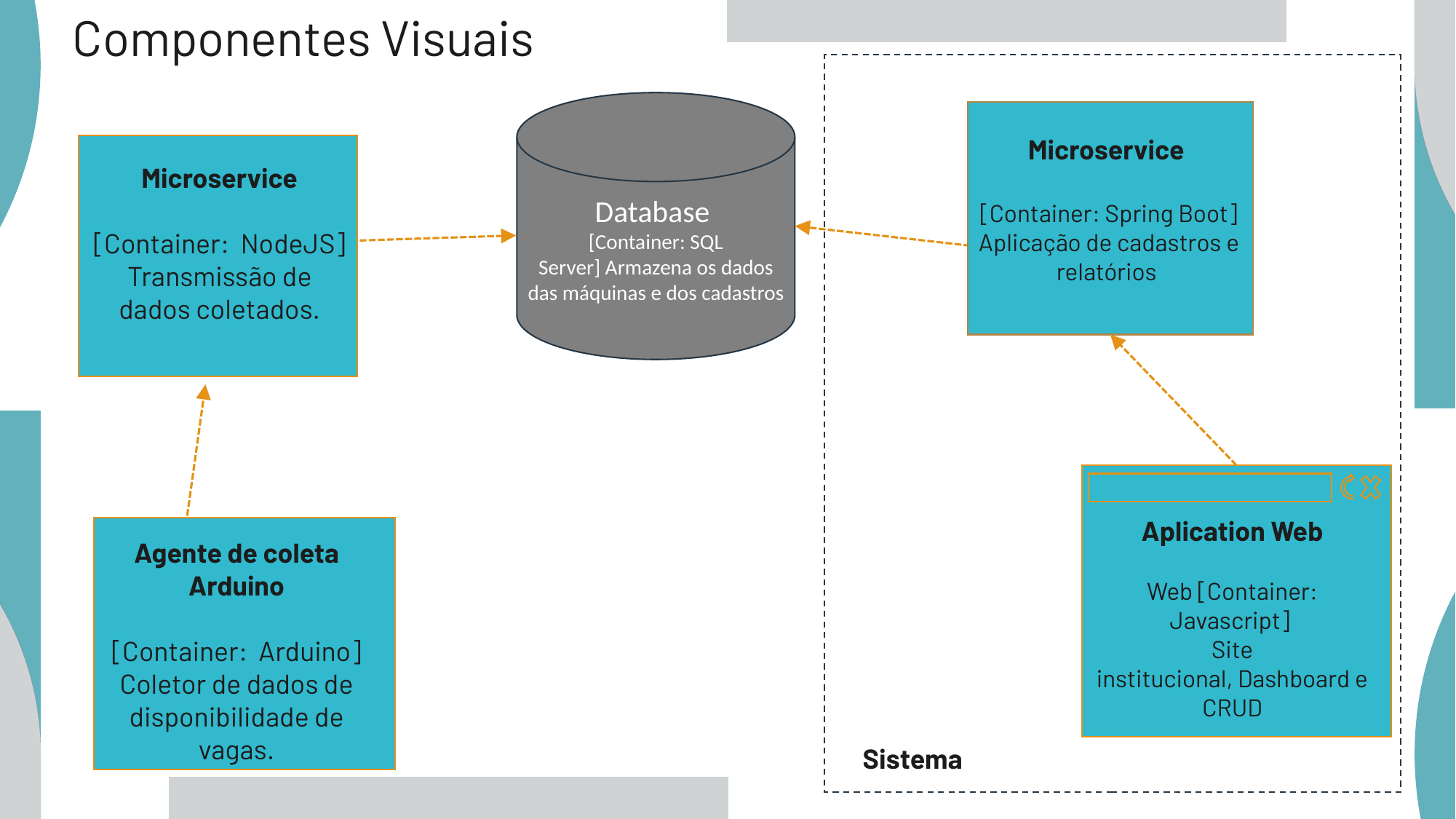

Componentes Visuais

Database ​
[Container: SQL Server] Armazena os dados das máquinas e dos cadastros​

Microservice
[Container: Spring Boot] Aplicação de cadastros e relatórios

Microservice
[Container:  NodeJS]
Transmissão de dados coletados.

Aplication Web
Web [Container: Javascript]
Site institucional, Dashboard e CRUD

Agente de coleta Arduino
[Container:  Arduino]
Coletor de dados de disponibilidade de vagas.
Sistema